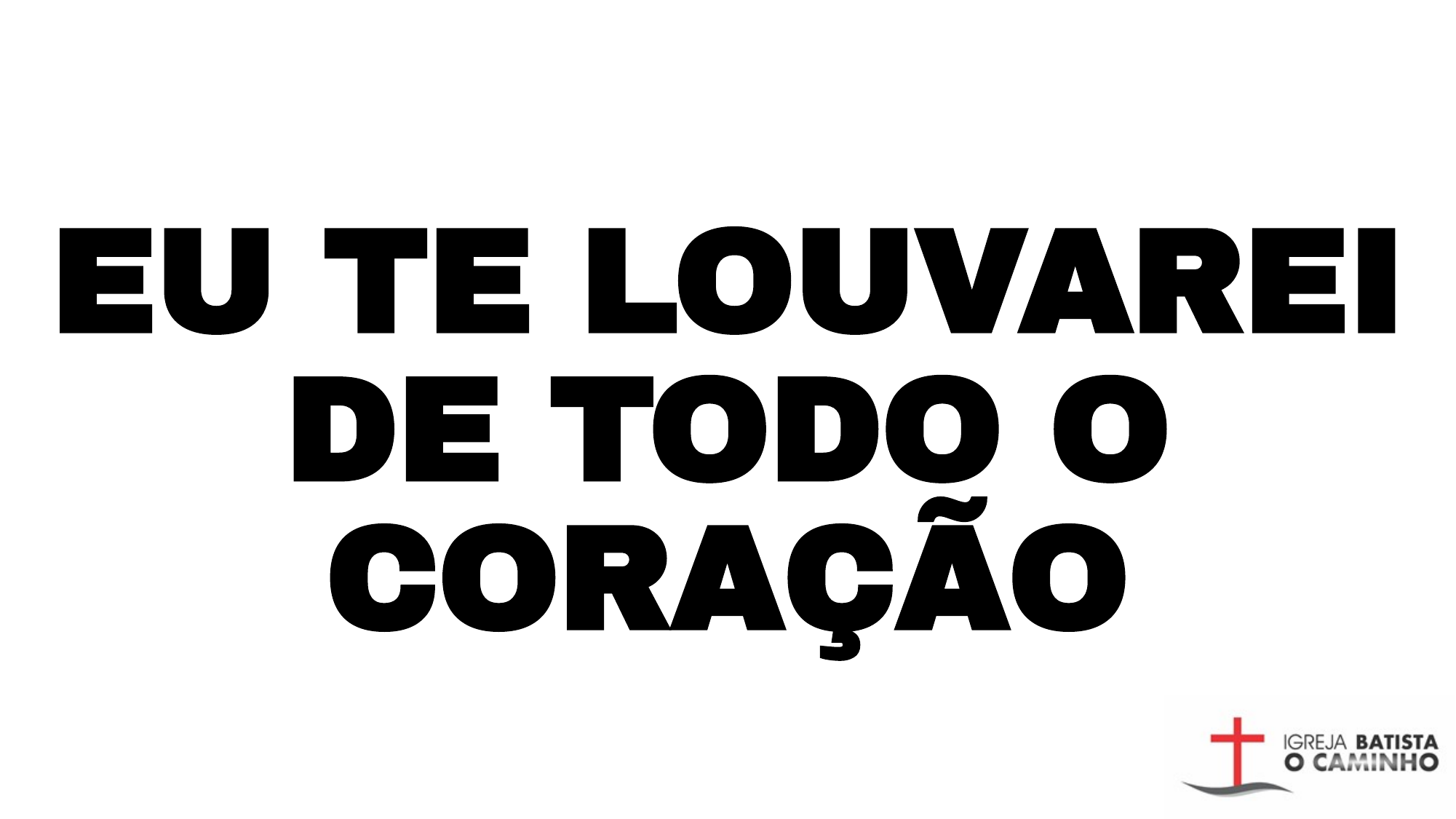

# EU TE LOUVAREI DE TODO O CORAÇÃO